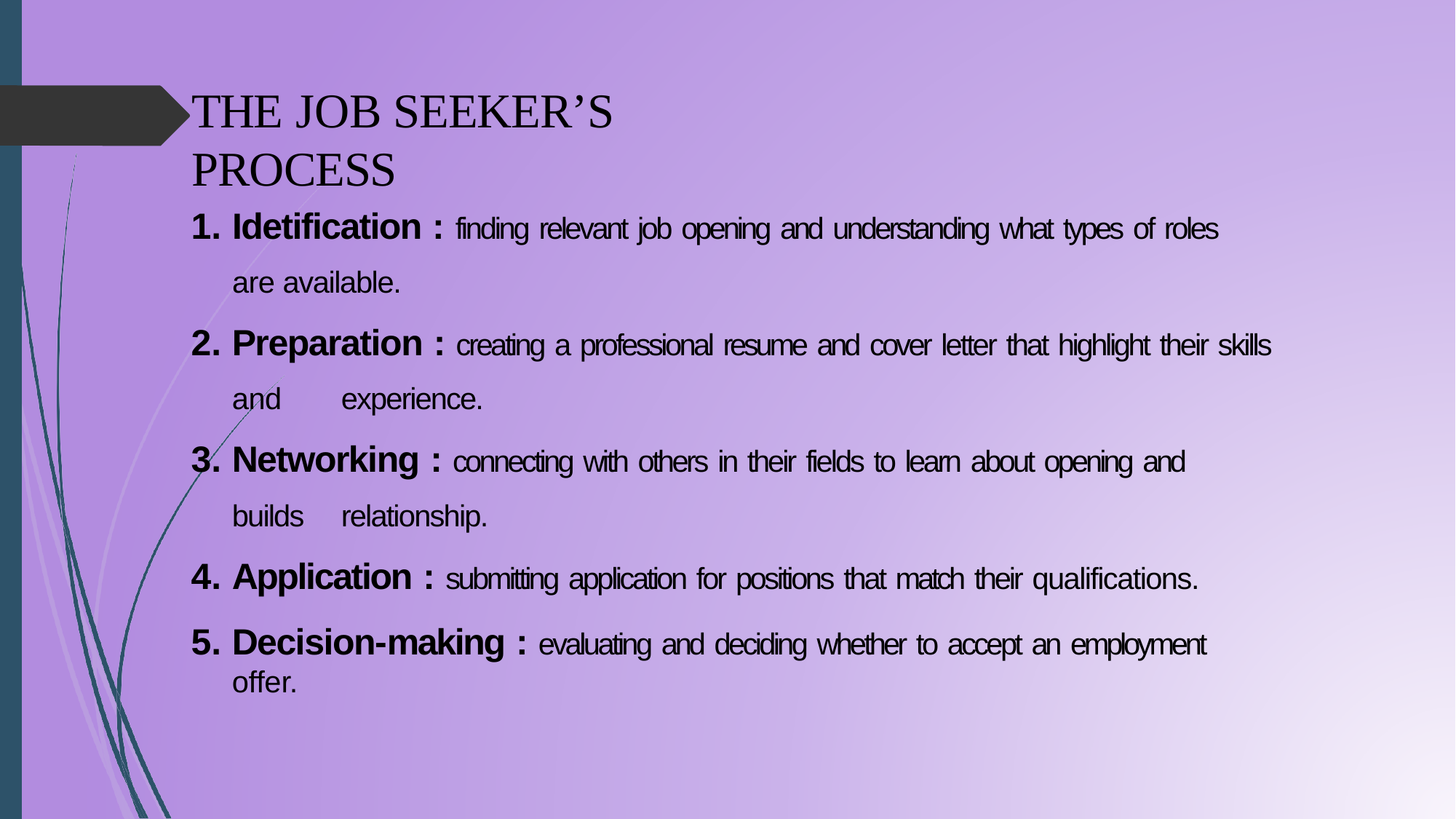

# THE JOB SEEKER’S PROCESS
Idetification : finding relevant job opening and understanding what types of roles are available.
Preparation : creating a professional resume and cover letter that highlight their skills and 	experience.
Networking : connecting with others in their fields to learn about opening and builds 	relationship.
Application : submitting application for positions that match their qualifications.
Decision-making : evaluating and deciding whether to accept an employment offer.